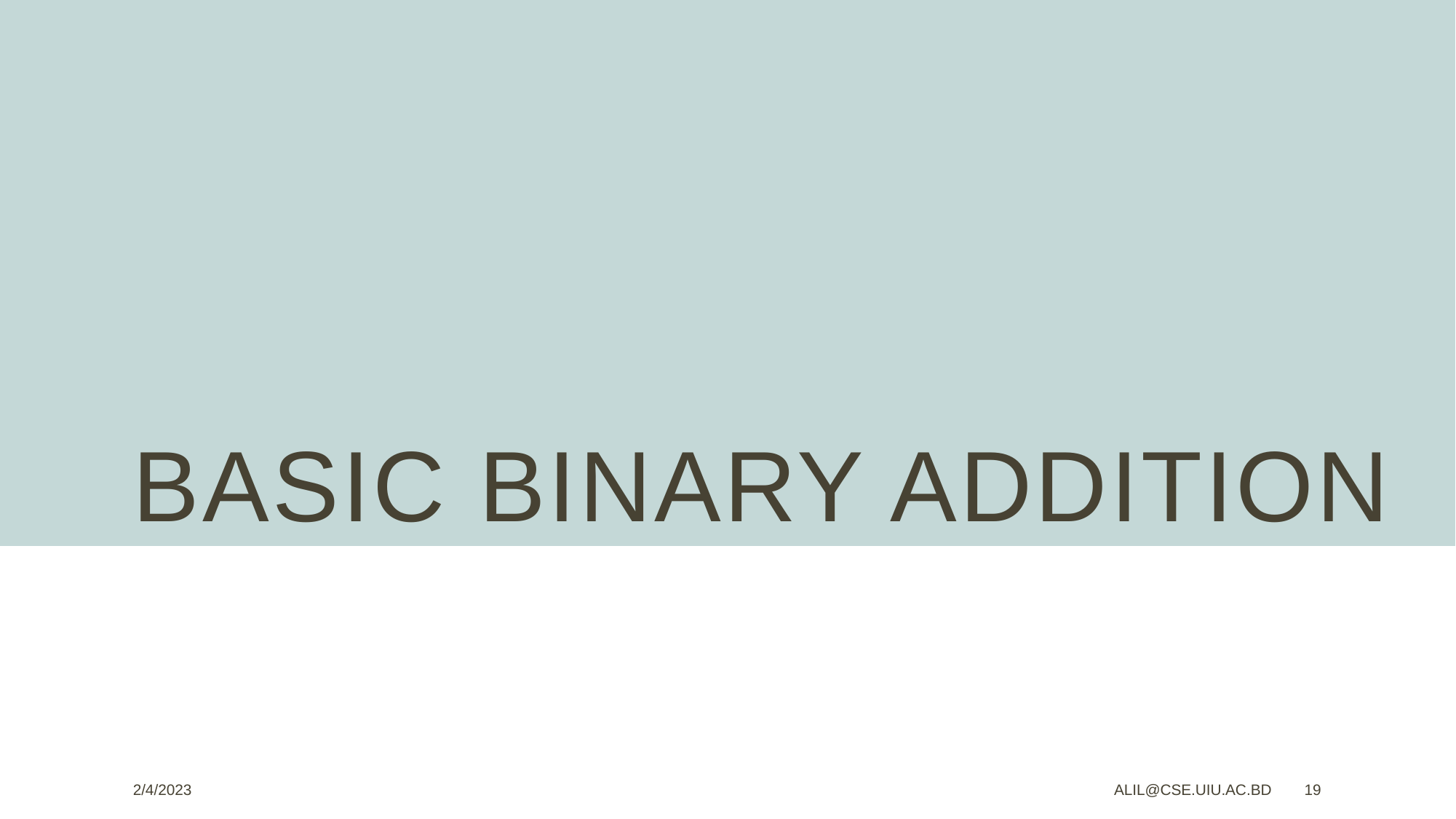

# Basic binary addition

2/4/2023
alil@cse.uiu.ac.bd
19